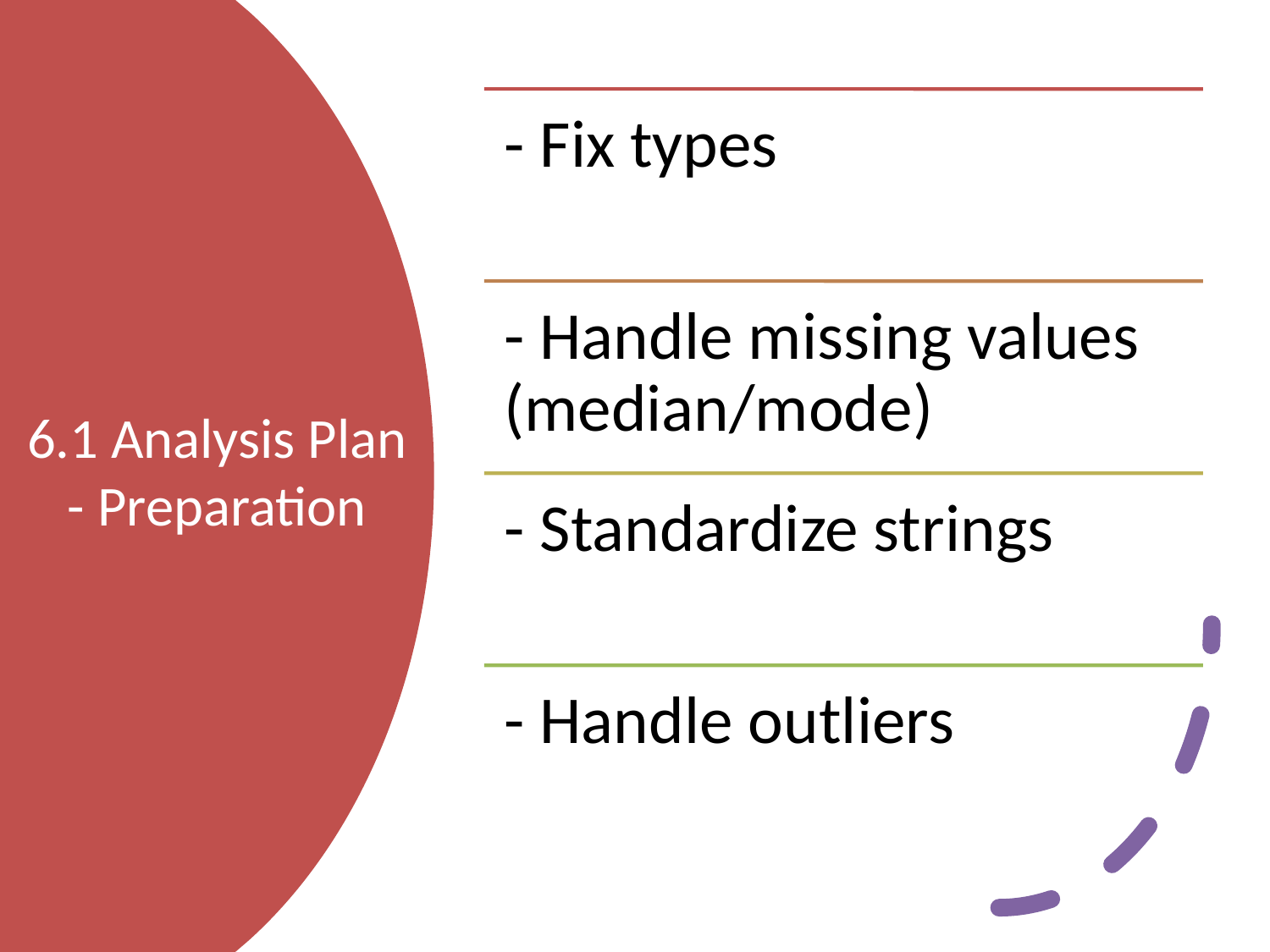

- Fix types
- Handle missing values (median/mode)
- Standardize strings
- Handle outliers
# 6.1 Analysis Plan - Preparation